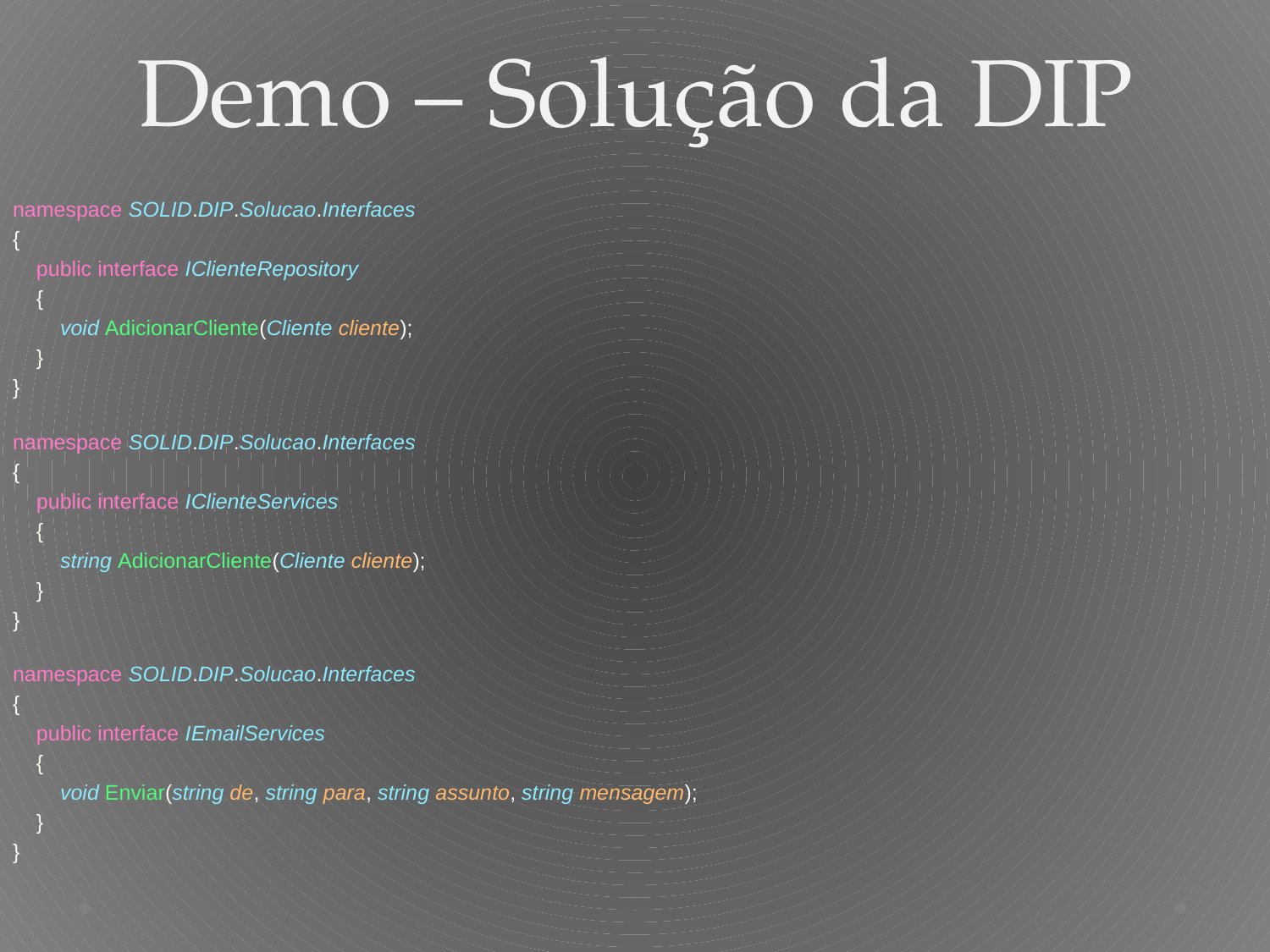

# Demo – Solução da DIP
namespace SOLID.DIP.Solucao.Interfaces
{
    public interface IClienteRepository
    {
        void AdicionarCliente(Cliente cliente);
    }
}
namespace SOLID.DIP.Solucao.Interfaces
{
    public interface IClienteServices
    {
        string AdicionarCliente(Cliente cliente);
    }
}
namespace SOLID.DIP.Solucao.Interfaces
{
    public interface IEmailServices
    {
        void Enviar(string de, string para, string assunto, string mensagem);
    }
}